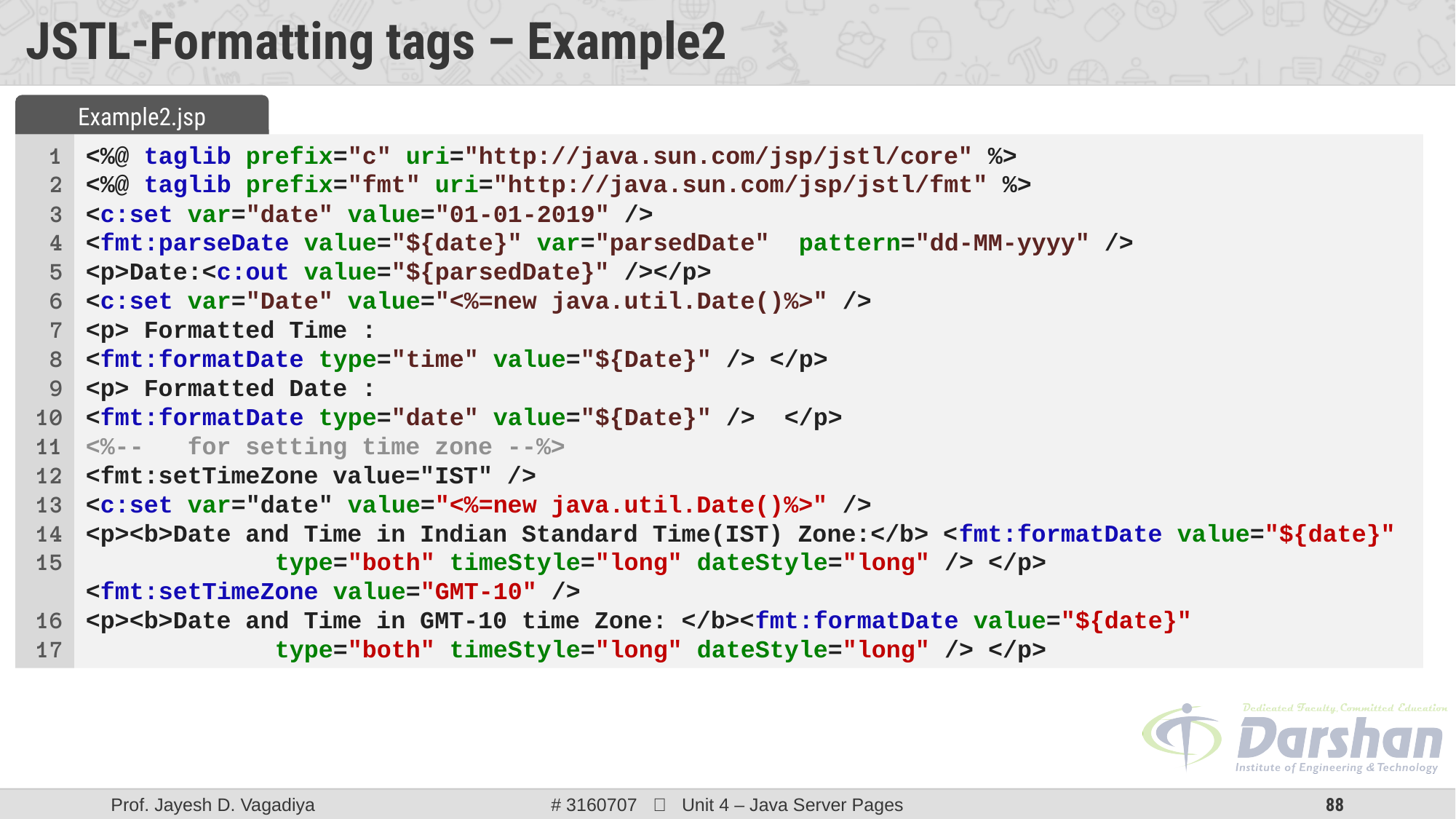

# JSTL-Formatting tags – Example2
Example2.jsp
1
2
3
4
5
6
7
8
9
10
11
12
13
14
15

16
17
<%@ taglib prefix="c" uri="http://java.sun.com/jsp/jstl/core" %>
<%@ taglib prefix="fmt" uri="http://java.sun.com/jsp/jstl/fmt" %>
<c:set var="date" value="01-01-2019" />
<fmt:parseDate value="${date}" var="parsedDate"  pattern="dd-MM-yyyy" />
<p>Date:<c:out value="${parsedDate}" /></p>
<c:set var="Date" value="<%=new java.util.Date()%>" />
<p> Formatted Time :
<fmt:formatDate type="time" value="${Date}" /> </p>
<p> Formatted Date :
<fmt:formatDate type="date" value="${Date}" />  </p>
<%--   for setting time zone --%>
<fmt:setTimeZone value="IST" />
<c:set var="date" value="<%=new java.util.Date()%>" />
<p><b>Date and Time in Indian Standard Time(IST) Zone:</b> <fmt:formatDate value="${date}"
             type="both" timeStyle="long" dateStyle="long" /> </p>
<fmt:setTimeZone value="GMT-10" />
<p><b>Date and Time in GMT-10 time Zone: </b><fmt:formatDate value="${date}"
             type="both" timeStyle="long" dateStyle="long" /> </p>